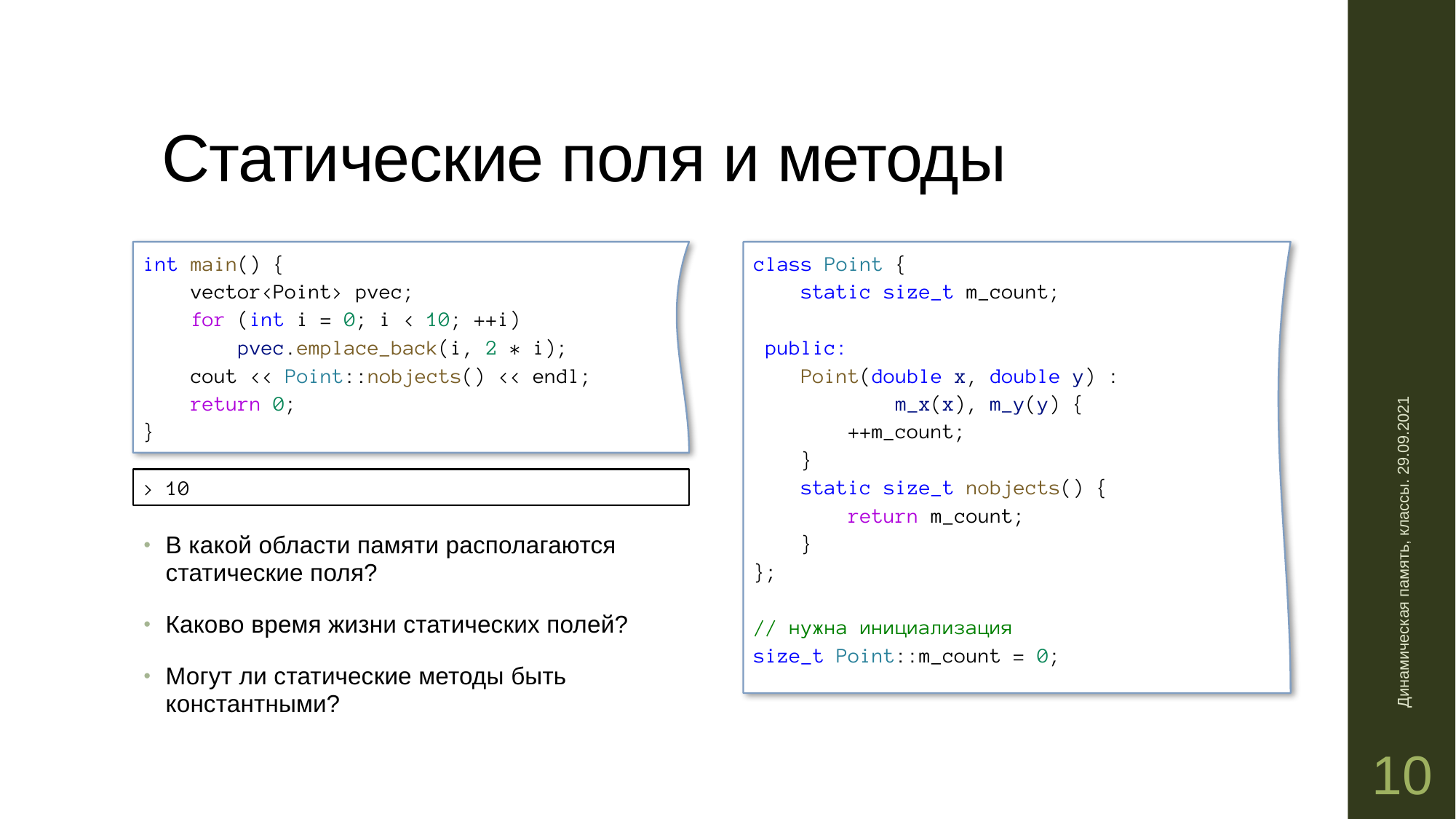

# Статические поля и методы
int main() {
    vector<Point> pvec;
    for (int i = 0; i < 10; ++i)
        pvec.emplace_back(i, 2 * i);
    cout << Point::nobjects() << endl;
    return 0;
}
class Point {
    static size_t m_count;

 public:
    Point(double x, double y) :
            m_x(x), m_y(y) {
        ++m_count;
    }
    static size_t nobjects() {
        return m_count;
    }
};

// нужна инициализация
size_t Point::m_count = 0;

> 10
Динамическая память, классы. 29.09.2021
В какой области памяти располагаются статические поля?
Каково время жизни статических полей?
Могут ли статические методы быть константными?
10